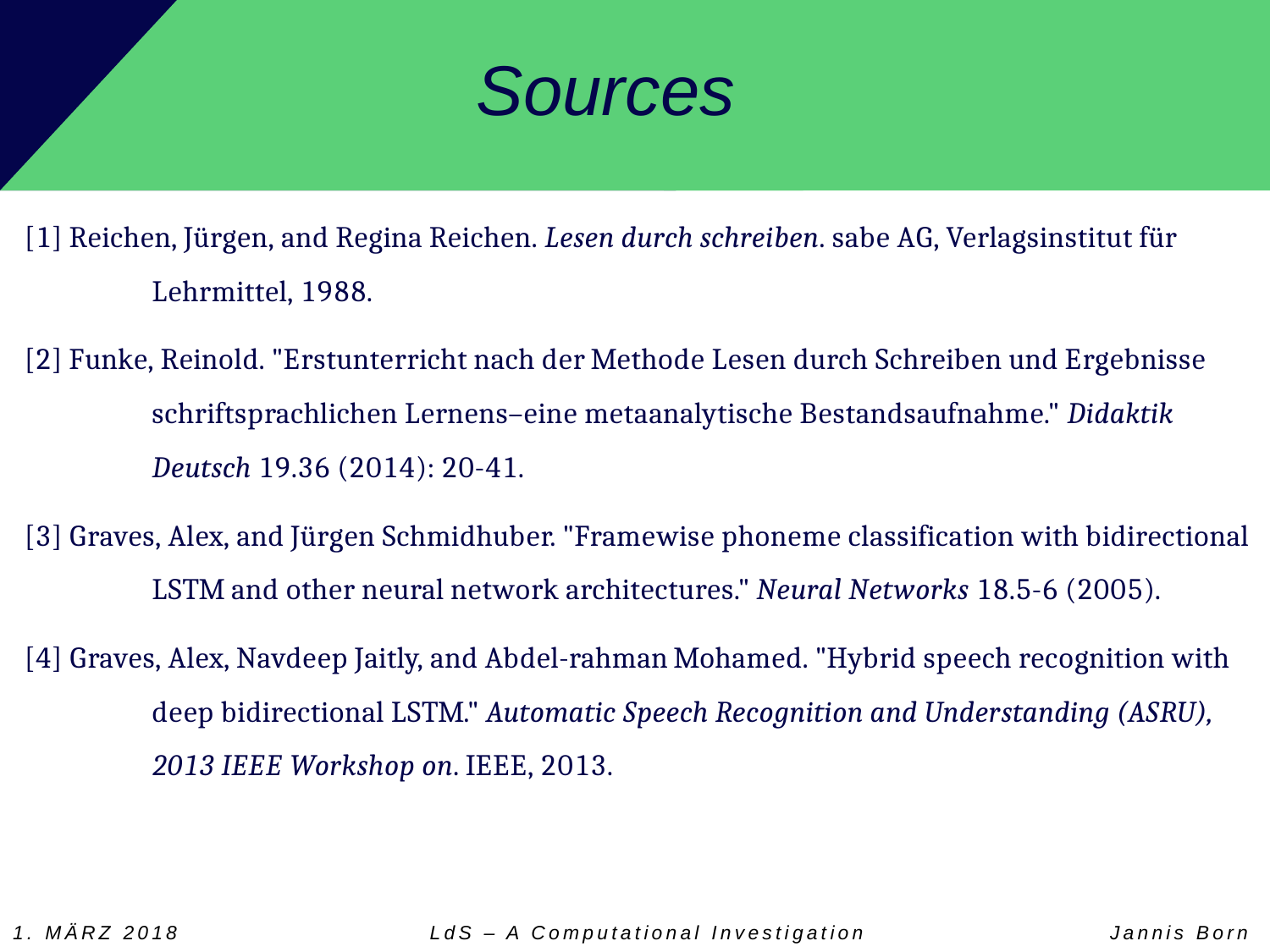

# Sources
[1] Reichen, Jürgen, and Regina Reichen. Lesen durch schreiben. sabe AG, Verlagsinstitut für 	Lehrmittel, 1988.
[2] Funke, Reinold. "Erstunterricht nach der Methode Lesen durch Schreiben und Ergebnisse 	schriftsprachlichen Lernens–eine metaanalytische Bestandsaufnahme." Didaktik 	Deutsch 19.36 (2014): 20-41.
[3] Graves, Alex, and Jürgen Schmidhuber. "Framewise phoneme classification with bidirectional 	LSTM and other neural network architectures." Neural Networks 18.5-6 (2005).
[4] Graves, Alex, Navdeep Jaitly, and Abdel-rahman Mohamed. "Hybrid speech recognition with 	deep bidirectional LSTM." Automatic Speech Recognition and Understanding (ASRU), 	2013 IEEE Workshop on. IEEE, 2013.